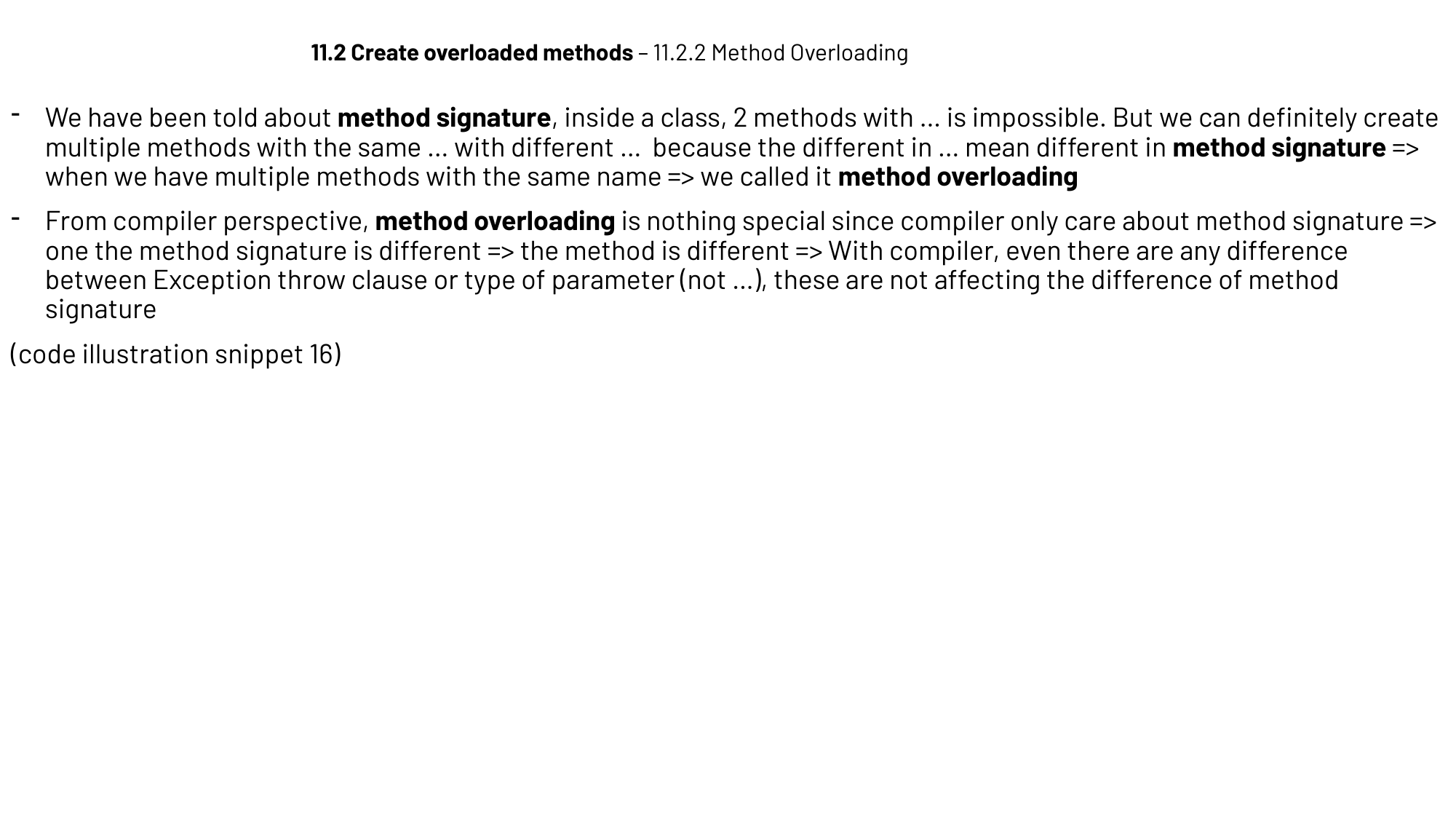

11.2 Create overloaded methods – 11.2.2 Method Overloading
We have been told about method signature, inside a class, 2 methods with … is impossible. But we can definitely create multiple methods with the same … with different …  because the different in … mean different in method signature => when we have multiple methods with the same name => we called it method overloading
From compiler perspective, method overloading is nothing special since compiler only care about method signature => one the method signature is different => the method is different => With compiler, even there are any difference between Exception throw clause or type of parameter (not …), these are not affecting the difference of method signature
(code illustration snippet 16)